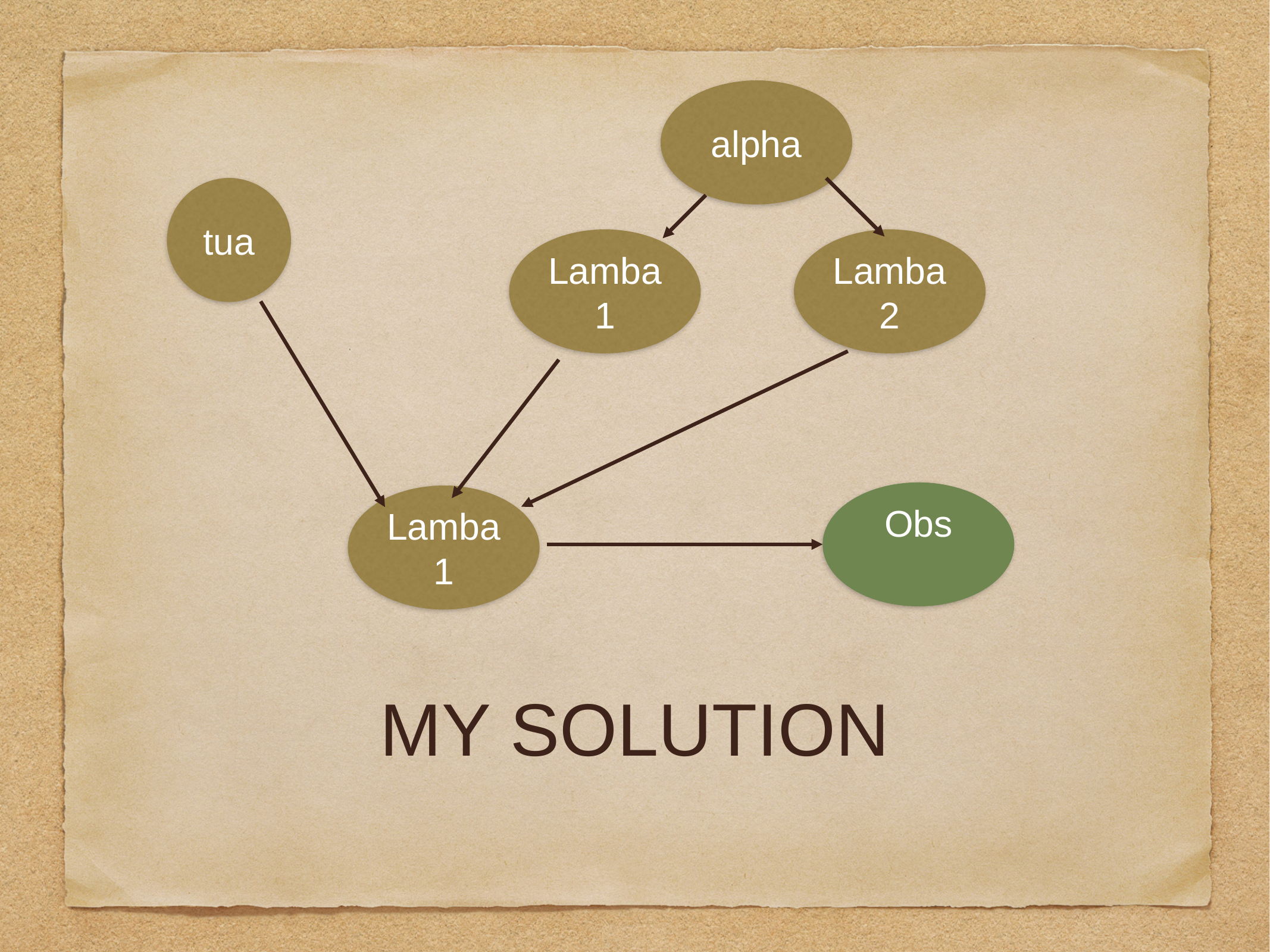

alpha
tua

Lamba1
Lamba2

Obs

Lamba1

# MY SOLUTION